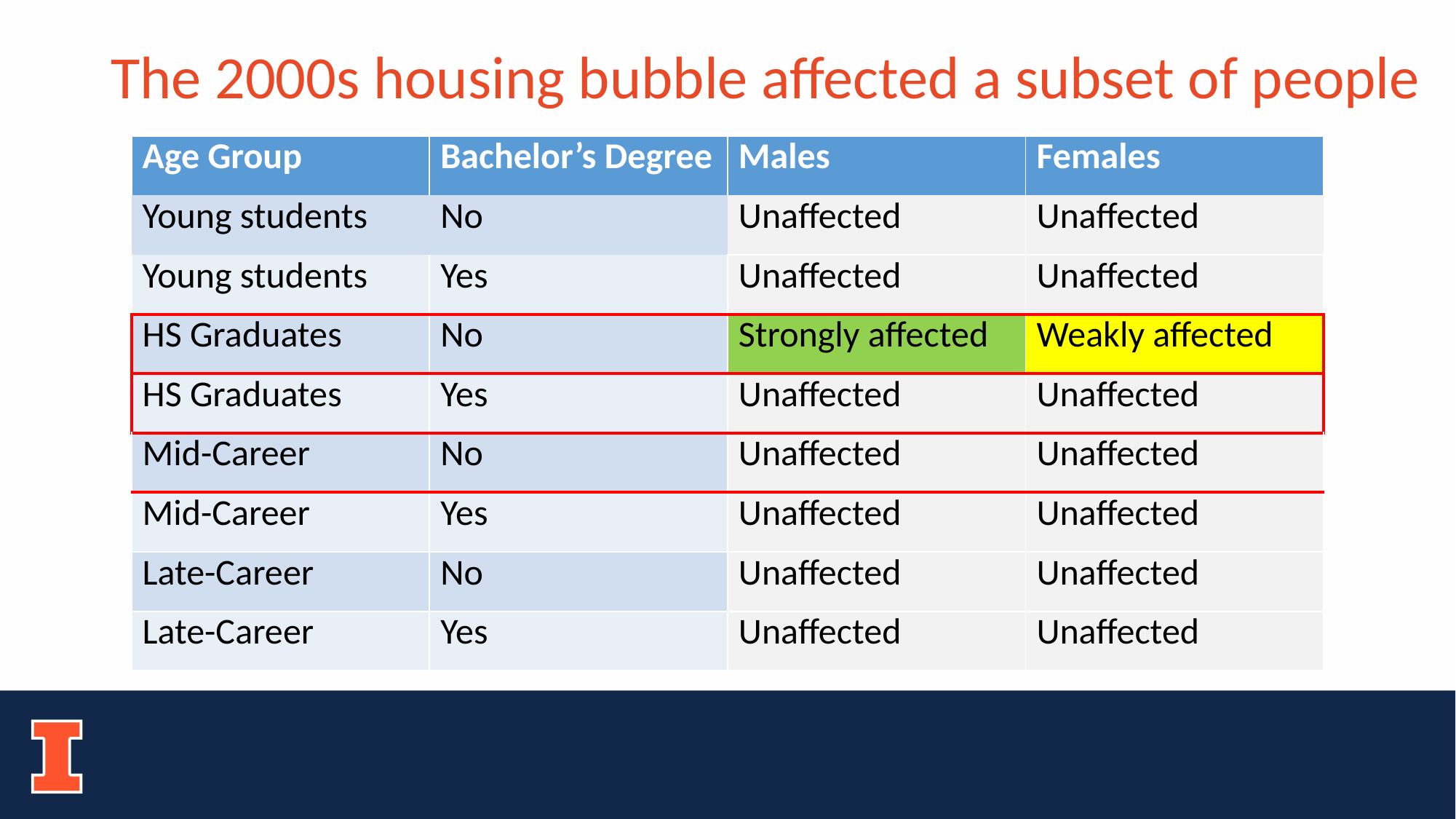

# The 2000s housing bubble affected a subset of people

| Age Group | Bachelor’s Degree | Males | Females |
| --- | --- | --- | --- |
| Young students | No | Unaffected | Unaffected |
| Young students | Yes | Unaffected | Unaffected |
| HS Graduates | No | Strongly affected | Weakly affected |
| HS Graduates | Yes | Unaffected | Unaffected |
| Mid-Career | No | Unaffected | Unaffected |
| Mid-Career | Yes | Unaffected | Unaffected |
| Late-Career | No | Unaffected | Unaffected |
| Late-Career | Yes | Unaffected | Unaffected |